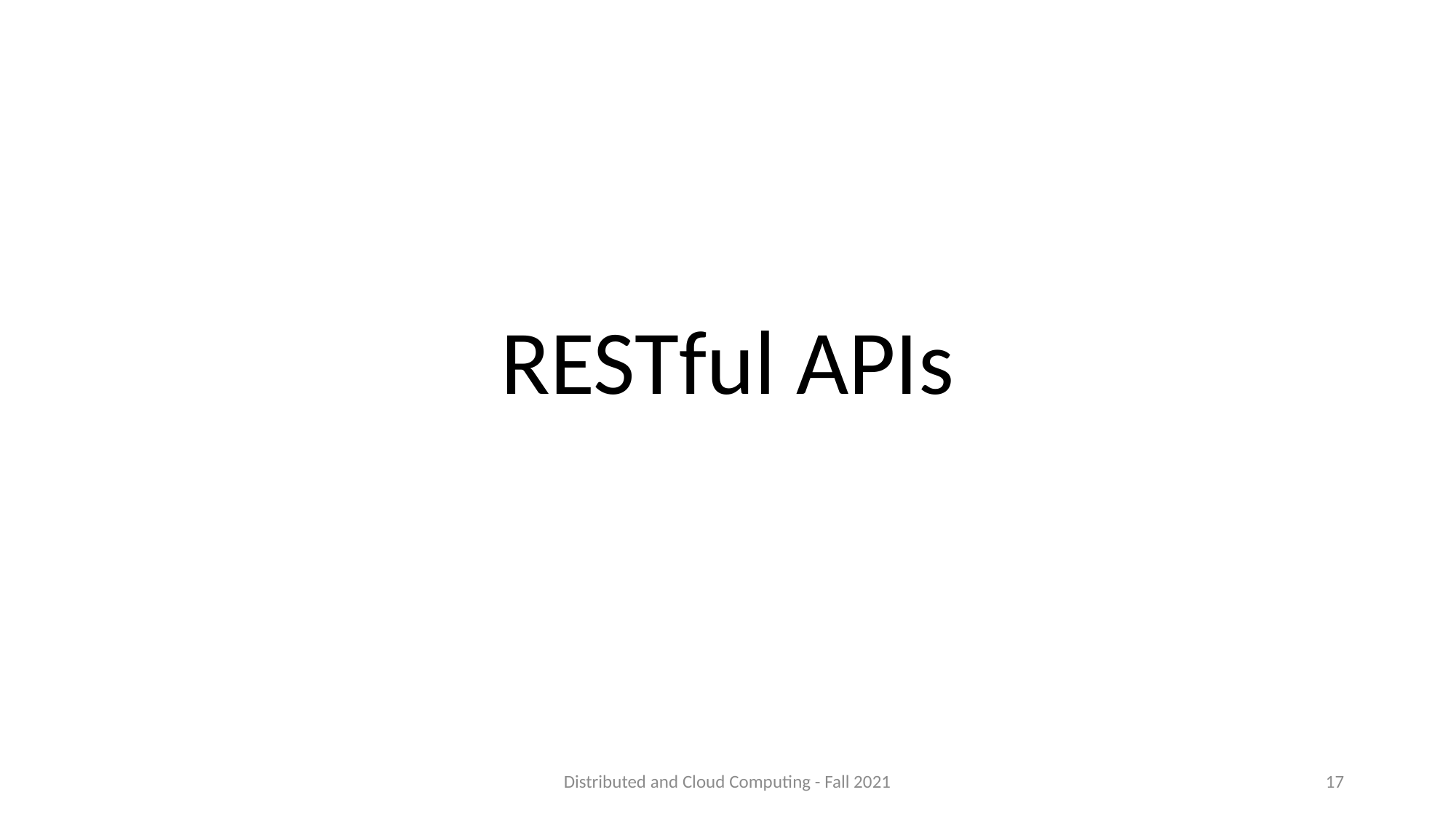

# RESTful APIs
Distributed and Cloud Computing - Fall 2021
17